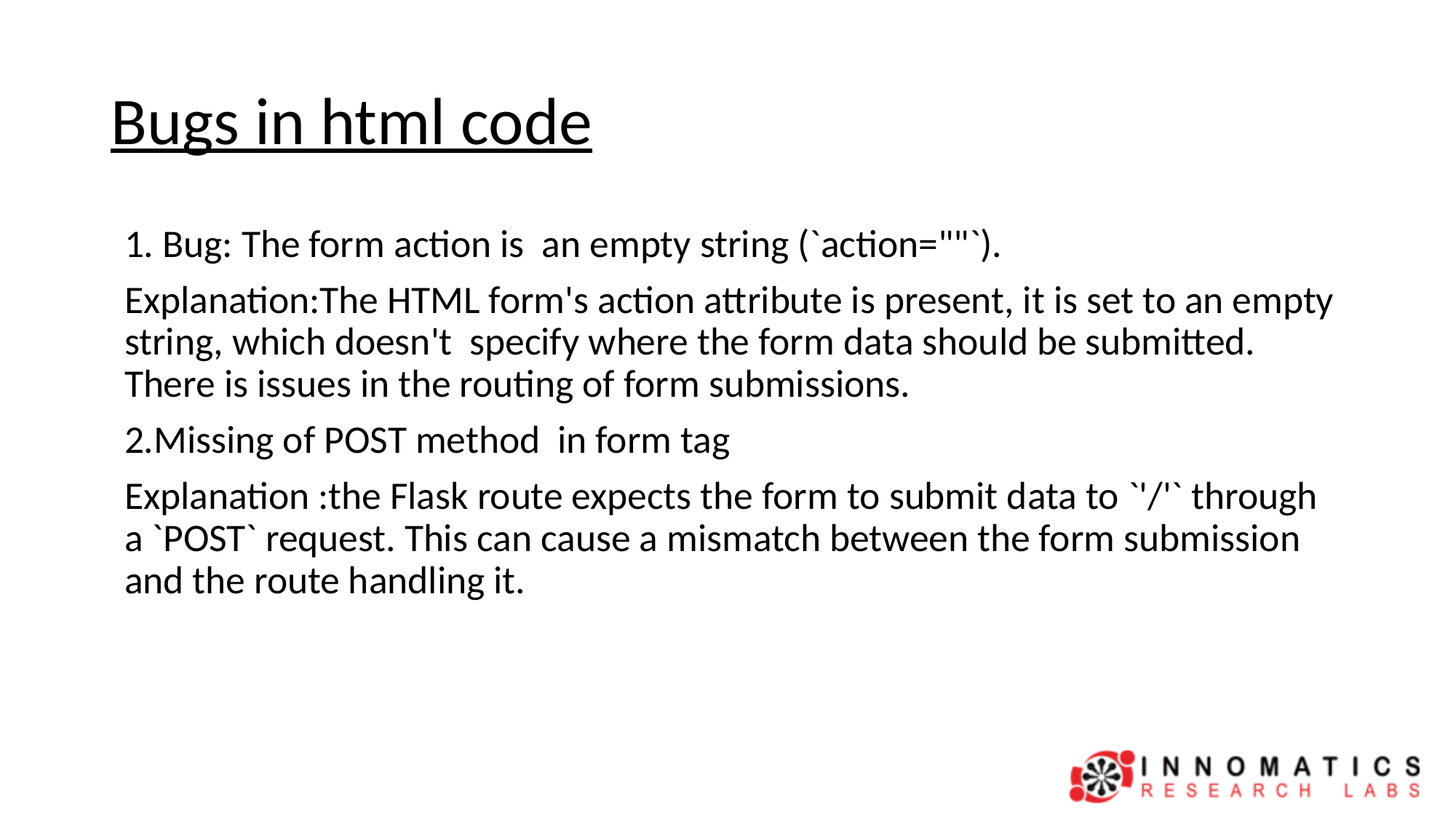

# Bugs in html code
1. Bug: The form action is  an empty string (`action=""`).
Explanation:The HTML form's action attribute is present, it is set to an empty string, which doesn't  specify where the form data should be submitted. There is issues in the routing of form submissions.
2.Missing of POST method  in form tag
Explanation :the Flask route expects the form to submit data to `'/'` through a `POST` request. This can cause a mismatch between the form submission and the route handling it.